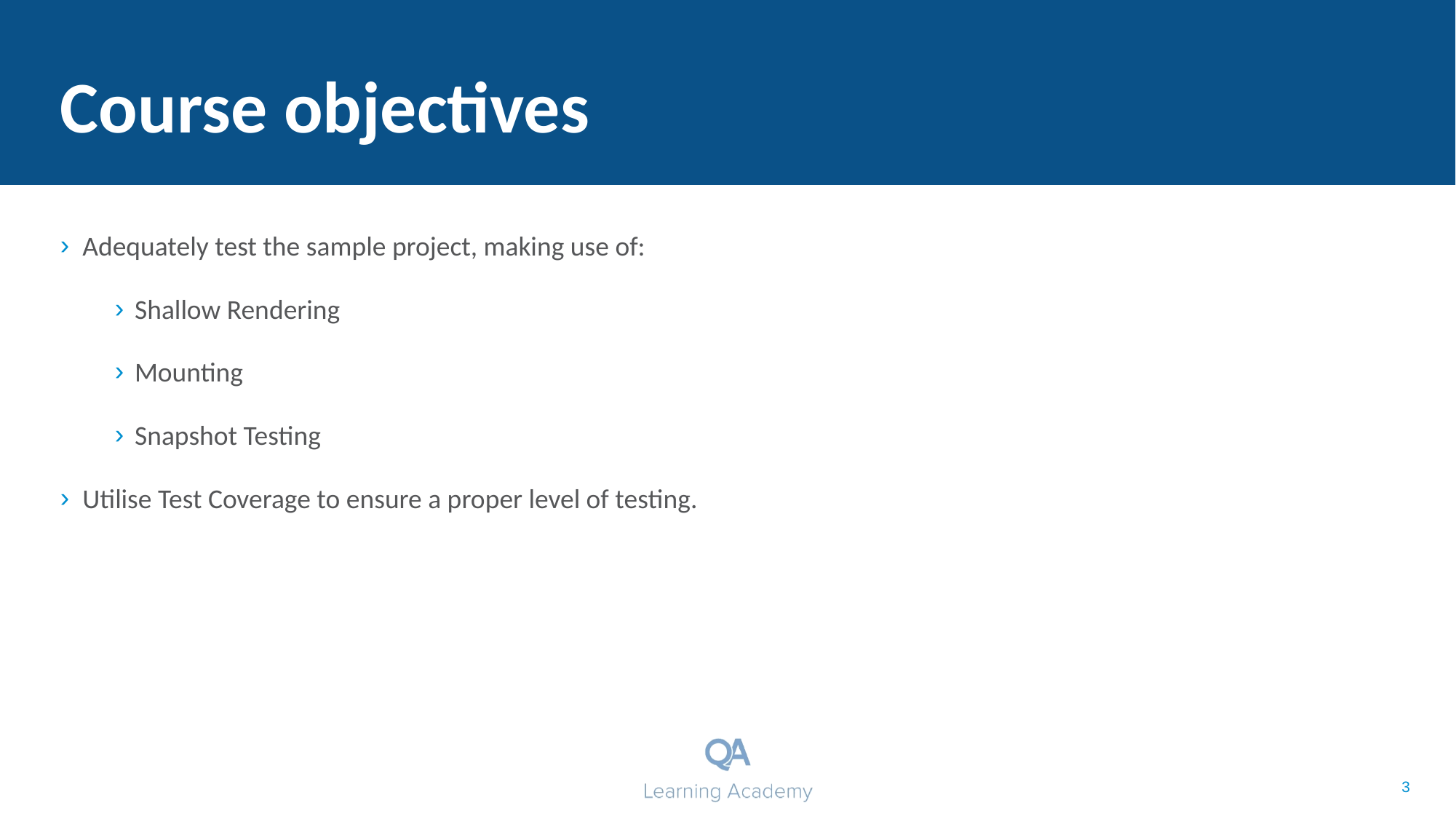

# Course objectives
Adequately test the sample project, making use of:
Shallow Rendering
Mounting
Snapshot Testing
Utilise Test Coverage to ensure a proper level of testing.